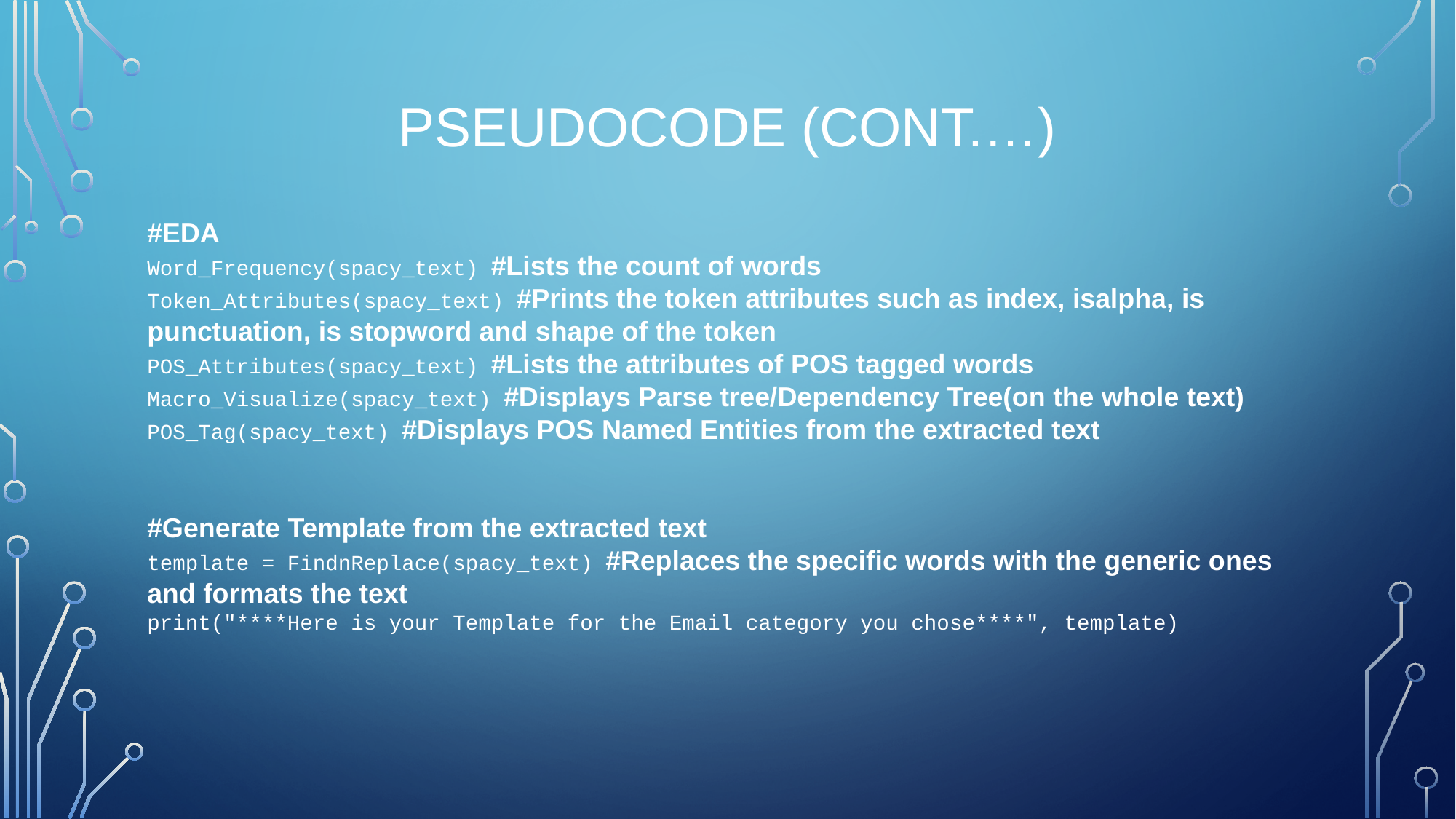

# Pseudocode (Cont.…)
#EDA
Word_Frequency(spacy_text) #Lists the count of words
Token_Attributes(spacy_text) #Prints the token attributes such as index, isalpha, is punctuation, is stopword and shape of the token
POS_Attributes(spacy_text) #Lists the attributes of POS tagged words
Macro_Visualize(spacy_text) #Displays Parse tree/Dependency Tree(on the whole text)
POS_Tag(spacy_text) #Displays POS Named Entities from the extracted text

#Generate Template from the extracted text
template = FindnReplace(spacy_text) #Replaces the specific words with the generic ones and formats the text
print("****Here is your Template for the Email category you chose****", template)